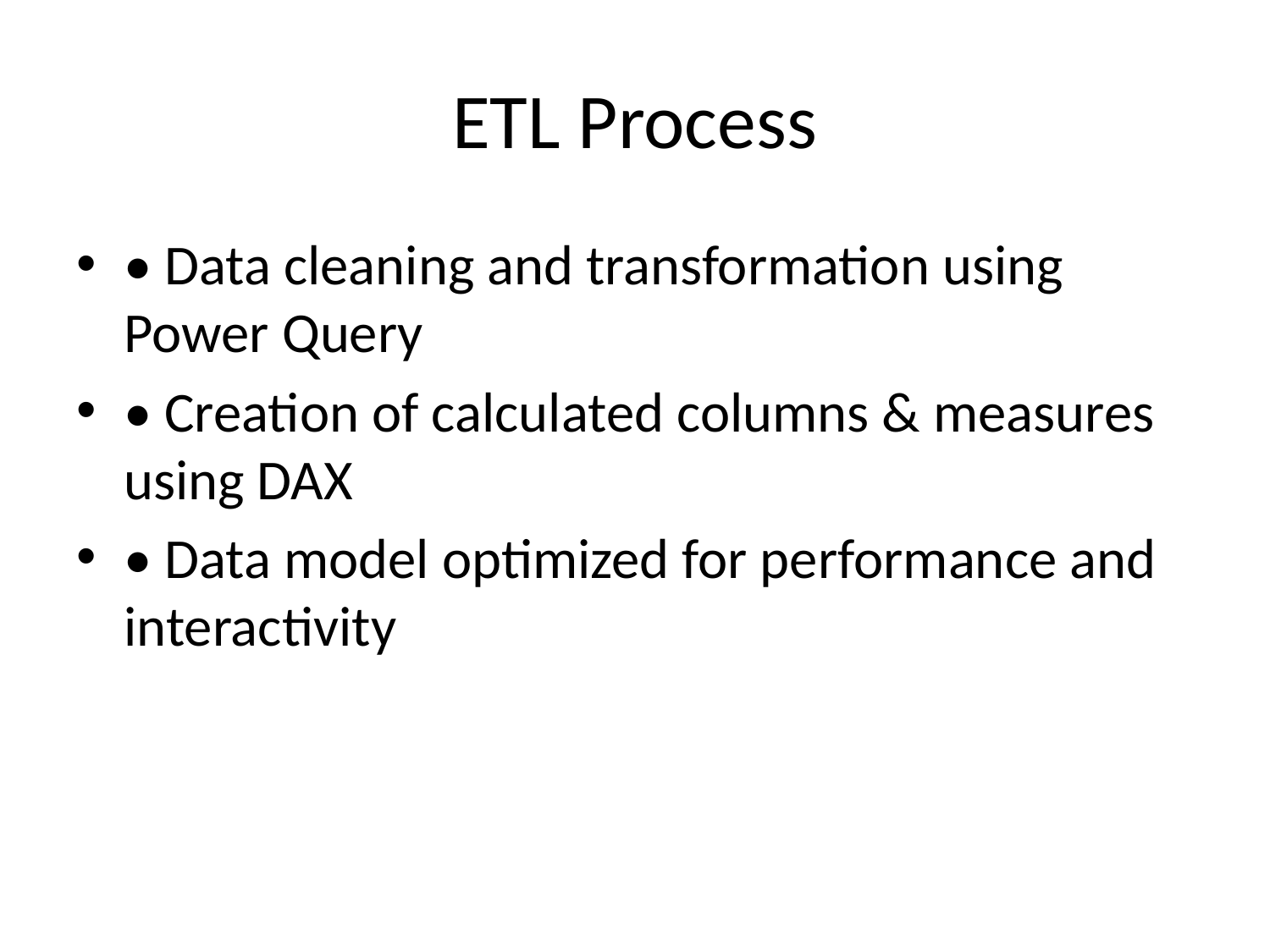

# ETL Process
• Data cleaning and transformation using Power Query
• Creation of calculated columns & measures using DAX
• Data model optimized for performance and interactivity